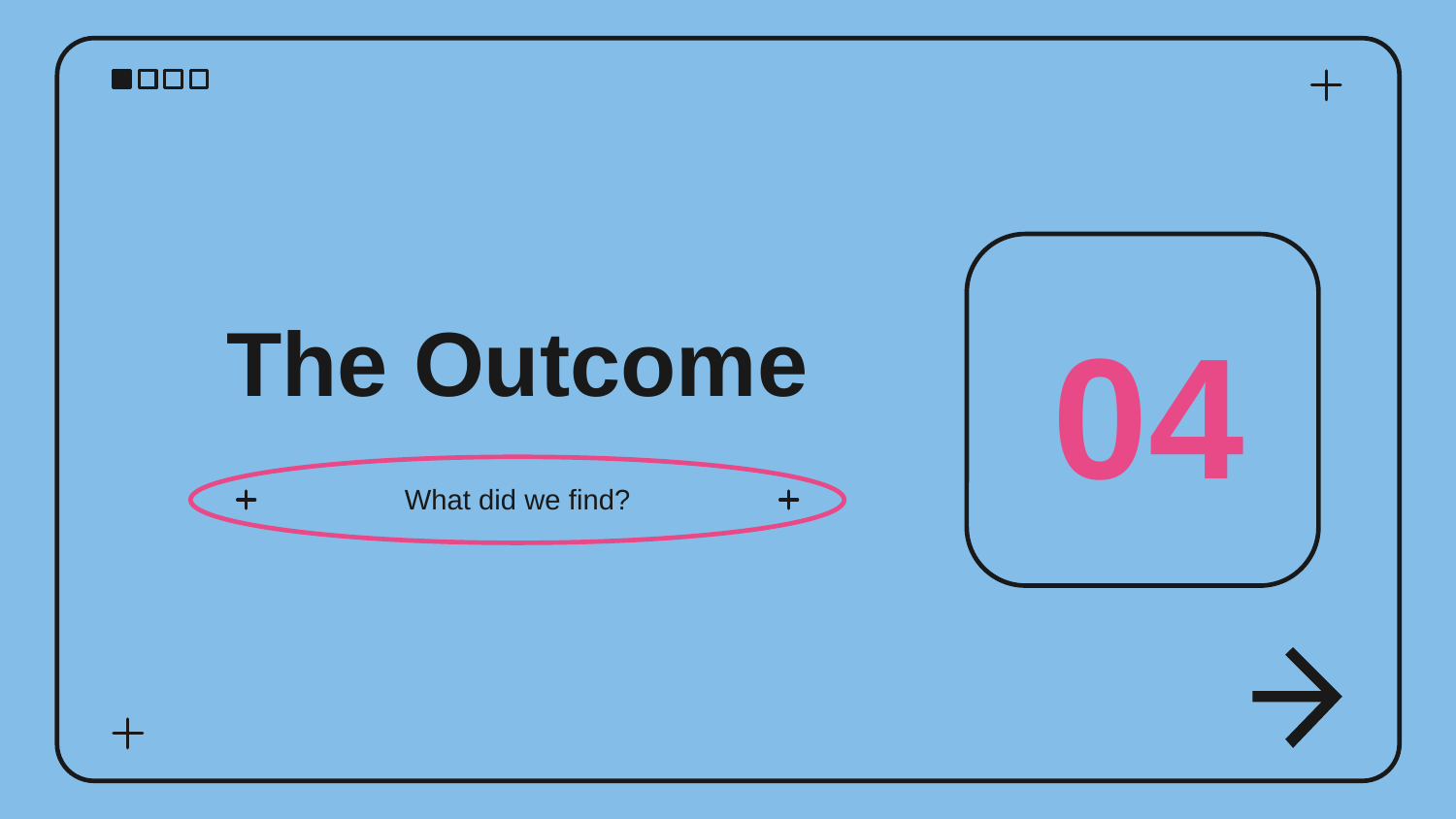

04
# The Outcome

What did we find?